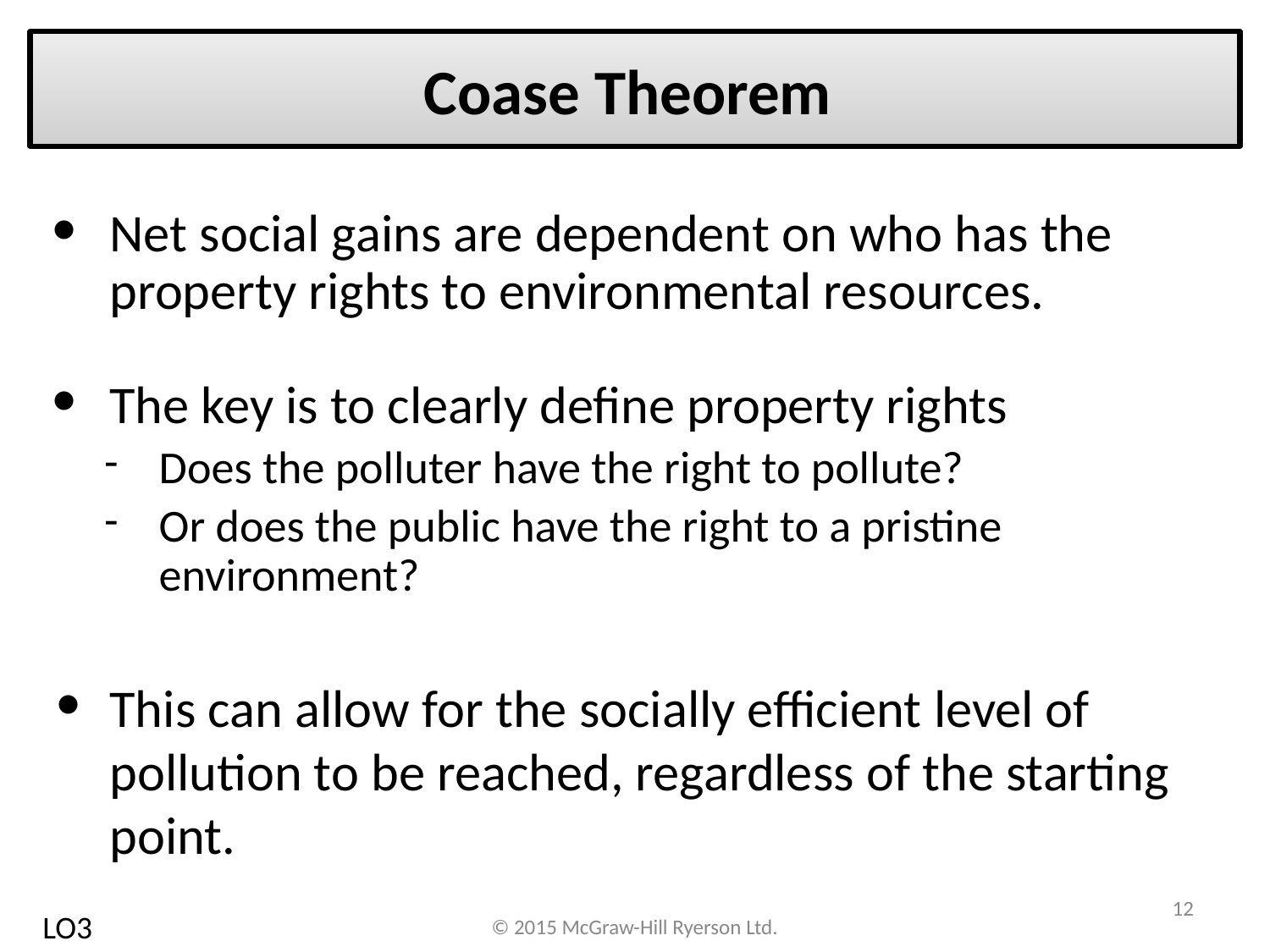

# Coase Theorem
Net social gains are dependent on who has the property rights to environmental resources.

The key is to clearly define property rights
Does the polluter have the right to pollute?
Or does the public have the right to a pristine environment?

This can allow for the socially efficient level of pollution to be reached, regardless of the starting point.

12
LO3
© 2015 McGraw-Hill Ryerson Ltd.